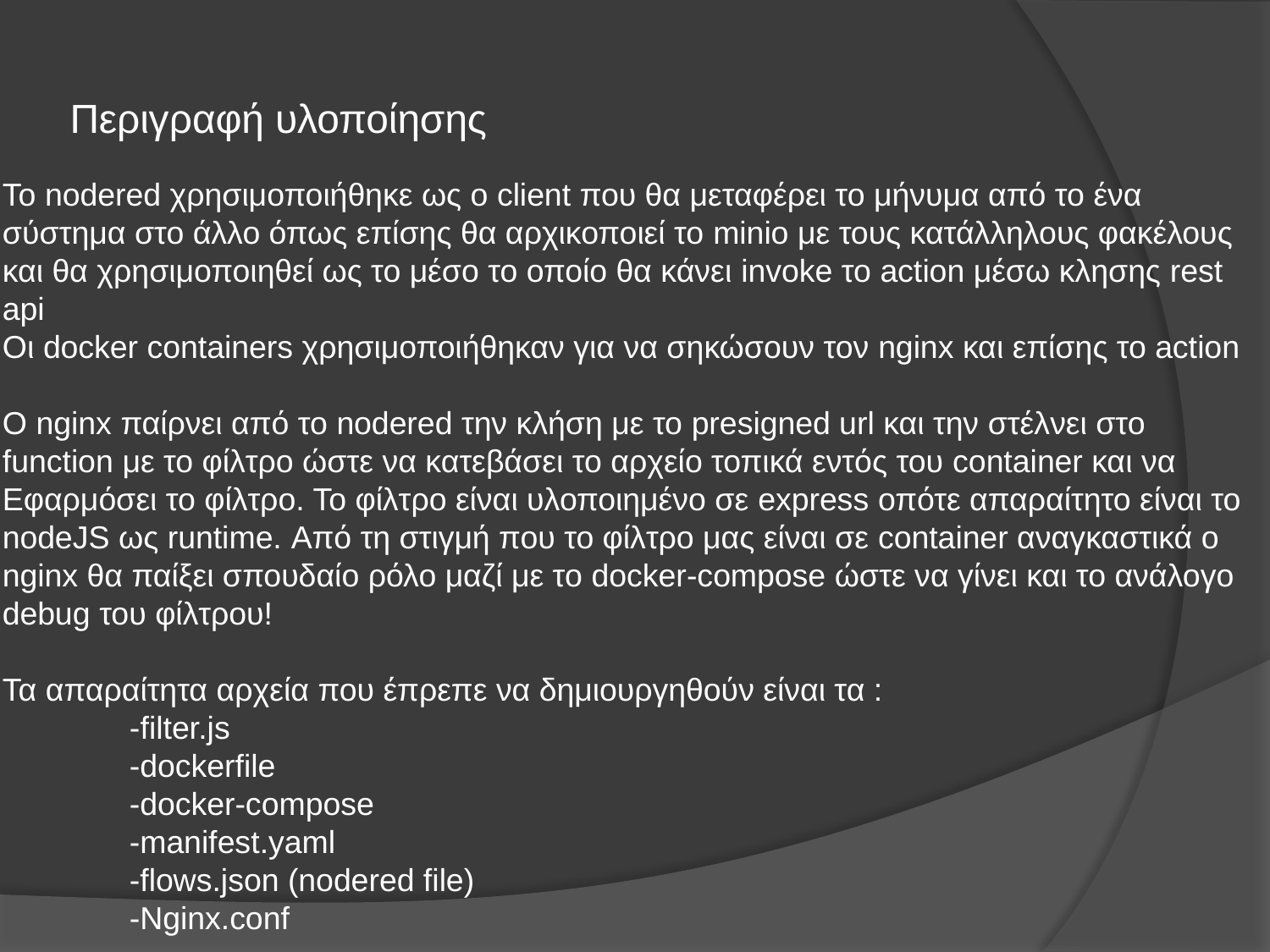

# Περιγραφή υλοποίησης
Το nodered χρησιμοποιήθηκε ως ο client που θα μεταφέρει το μήνυμα από το ένα σύστημα στο άλλο όπως επίσης θα αρχικοποιεί το minio με τους κατάλληλους φακέλους και θα χρησιμοποιηθεί ως το μέσο το οποίο θα κάνει invoke το action μέσω κλησης rest api
Οι docker containers χρησιμοποιήθηκαν για να σηκώσουν τον nginx και επίσης το action

Ο nginx παίρνει από το nodered την κλήση με το presigned url και την στέλνει στο function με το φίλτρο ώστε να κατεβάσει το αρχείο τοπικά εντός του container και να
Εφαρμόσει το φίλτρο. Το φίλτρο είναι υλοποιημένο σε express οπότε απαραίτητο είναι το
nodeJS ως runtime. Από τη στιγμή που το φίλτρο μας είναι σε container αναγκαστικά ο nginx θα παίξει σπουδαίο ρόλο μαζί με το docker-compose ώστε να γίνει και το ανάλογο debug του φίλτρου!

Τα απαραίτητα αρχεία που έπρεπε να δημιουργηθούν είναι τα :
	-filter.js
	-dockerfile
	-docker-compose
	-manifest.yaml
	-flows.json (nodered file)
	-Nginx.conf